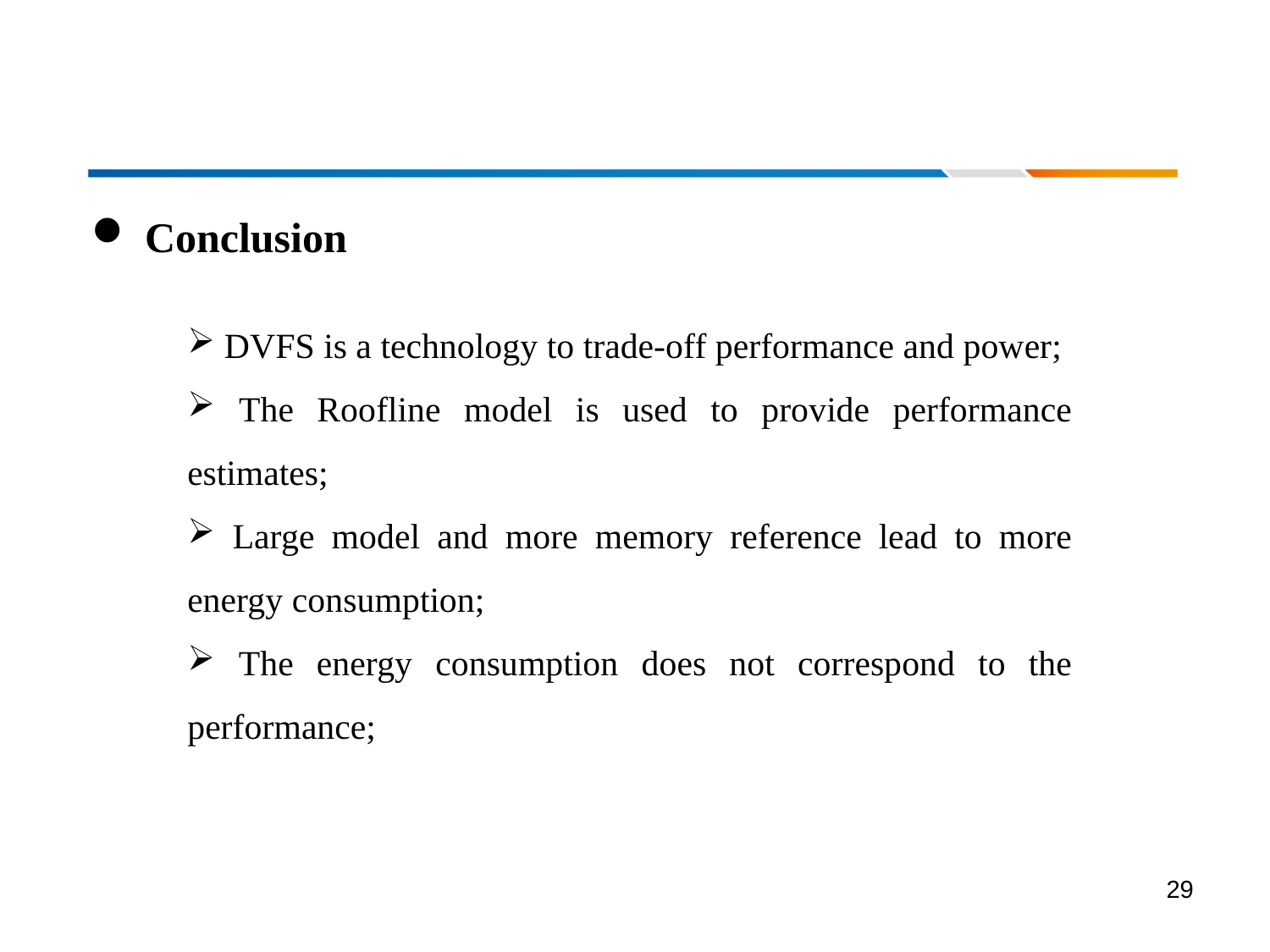

Conclusion

 DVFS is a technology to trade-off performance and power;
 The Roofline model is used to provide performance estimates;
 Large model and more memory reference lead to more energy consumption;
 The energy consumption does not correspond to the performance;
29